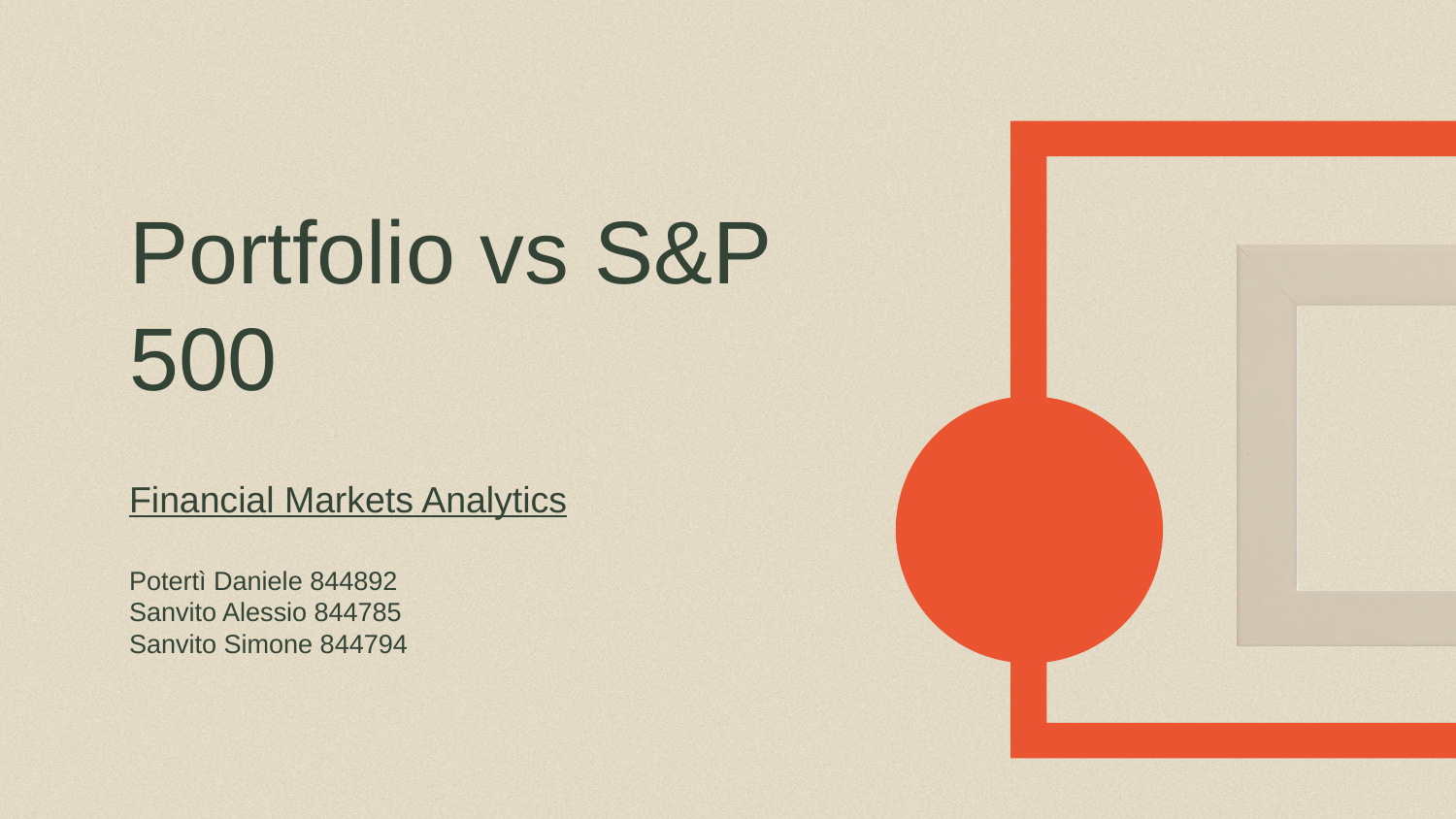

# Portfolio vs S&P 500
Financial Markets Analytics

Potertì Daniele 844892
Sanvito Alessio 844785
Sanvito Simone 844794